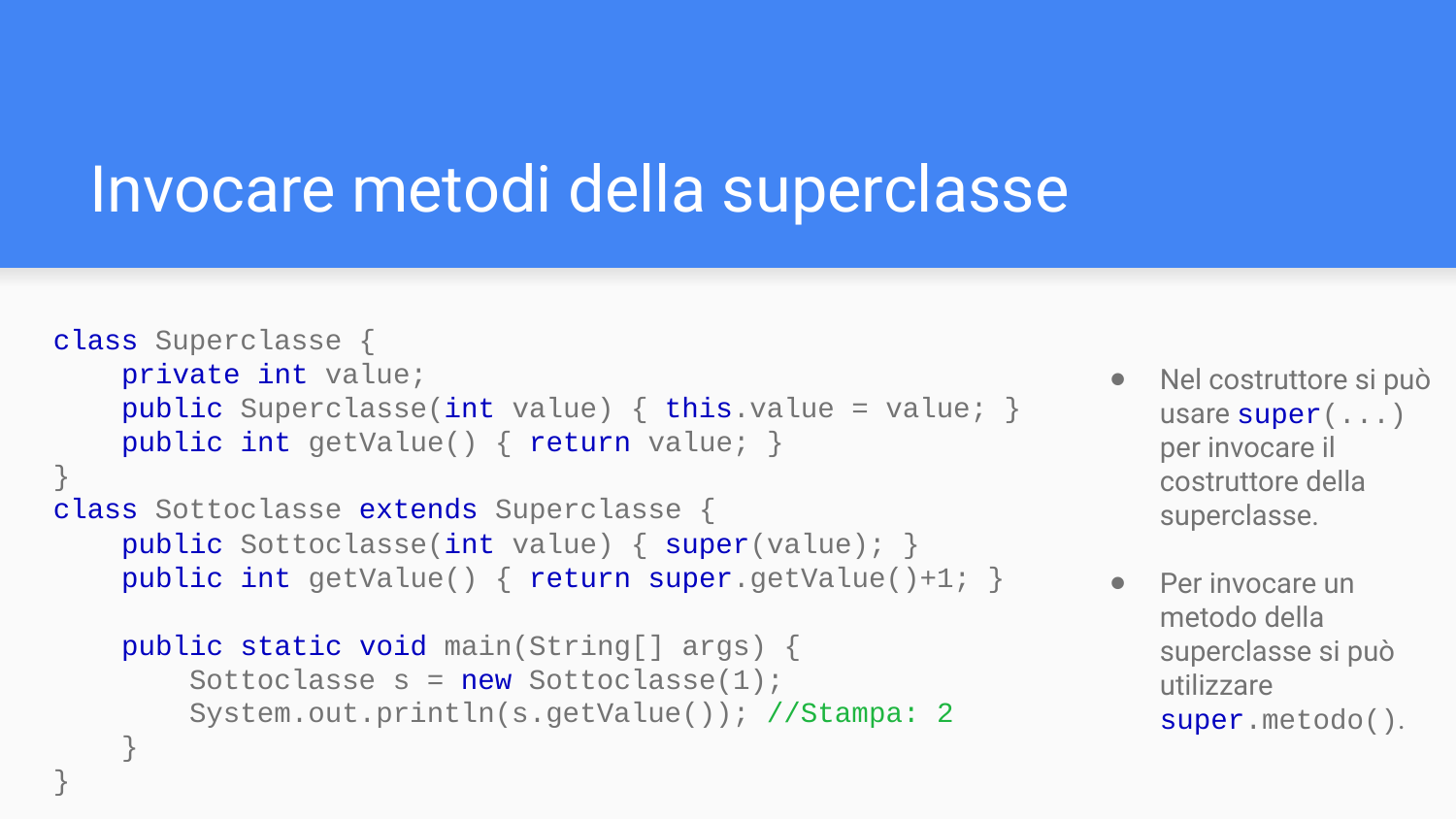

# Invocare metodi della superclasse
class Superclasse {
    private int value;
    public Superclasse(int value) { this.value = value; }
    public int getValue() { return value; }
}
class Sottoclasse extends Superclasse {
    public Sottoclasse(int value) { super(value); }
    public int getValue() { return super.getValue()+1; }

    public static void main(String[] args) {
        Sottoclasse s = new Sottoclasse(1);
        System.out.println(s.getValue()); //Stampa: 2
    }
}

Nel costruttore si può usare super(...) per invocare il costruttore della superclasse.

Per invocare un metodo della superclasse si può utilizzare
super.metodo().